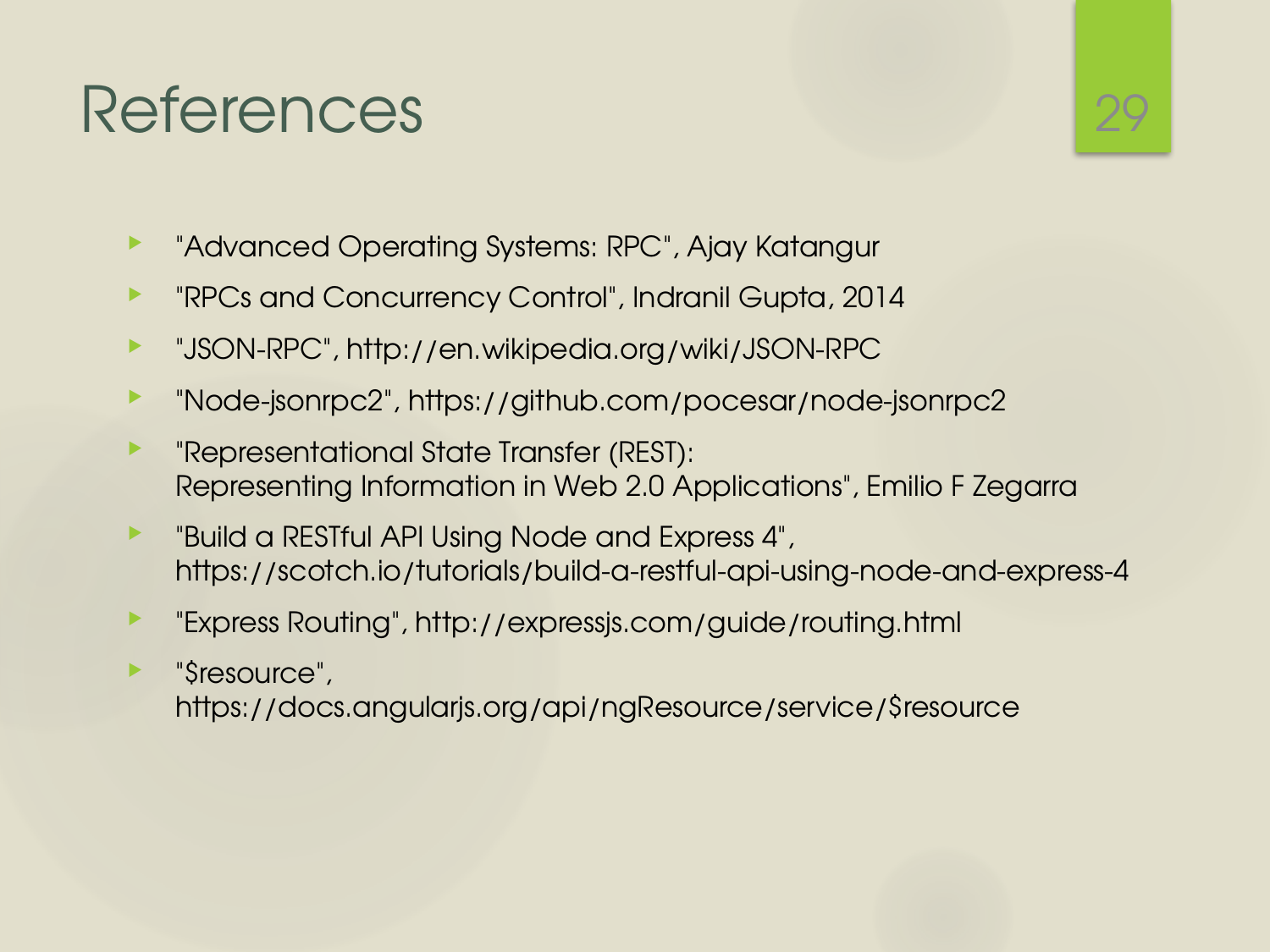

29
# References
"Advanced Operating Systems: RPC", Ajay Katangur
"RPCs and Concurrency Control", Indranil Gupta, 2014
"JSON-RPC", http://en.wikipedia.org/wiki/JSON-RPC
"Node-jsonrpc2", https://github.com/pocesar/node-jsonrpc2
"Representational State Transfer (REST):
Representing Information in Web 2.0 Applications", Emilio F Zegarra
"Build a RESTful API Using Node and Express 4", https://scotch.io/tutorials/build-a-restful-api-using-node-and-express-4
"Express Routing", http://expressjs.com/guide/routing.html
"$resource", https://docs.angularjs.org/api/ngResource/service/$resource